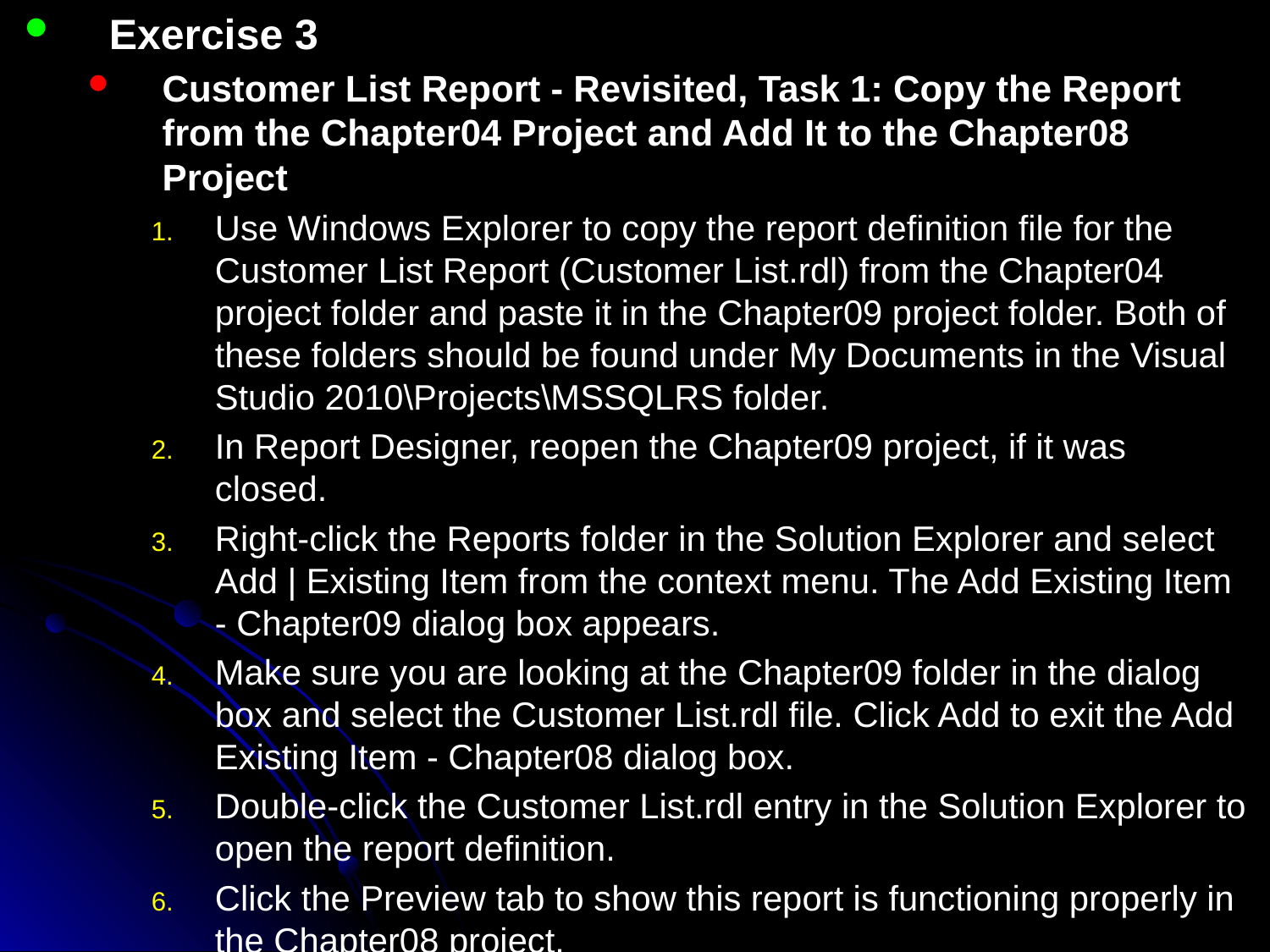

Exercise 3
Customer List Report - Revisited, Task 1: Copy the Report from the Chapter04 Project and Add It to the Chapter08 Project
Use Windows Explorer to copy the report definition file for the Customer List Report (Customer List.rdl) from the Chapter04 project folder and paste it in the Chapter09 project folder. Both of these folders should be found under My Documents in the Visual Studio 2010\Projects\MSSQLRS folder.
In Report Designer, reopen the Chapter09 project, if it was closed.
Right-click the Reports folder in the Solution Explorer and select Add | Existing Item from the context menu. The Add Existing Item - Chapter09 dialog box appears.
Make sure you are looking at the Chapter09 folder in the dialog box and select the Customer List.rdl file. Click Add to exit the Add Existing Item - Chapter08 dialog box.
Double-click the Customer List.rdl entry in the Solution Explorer to open the report definition.
Click the Preview tab to show this report is functioning properly in the Chapter08 project.